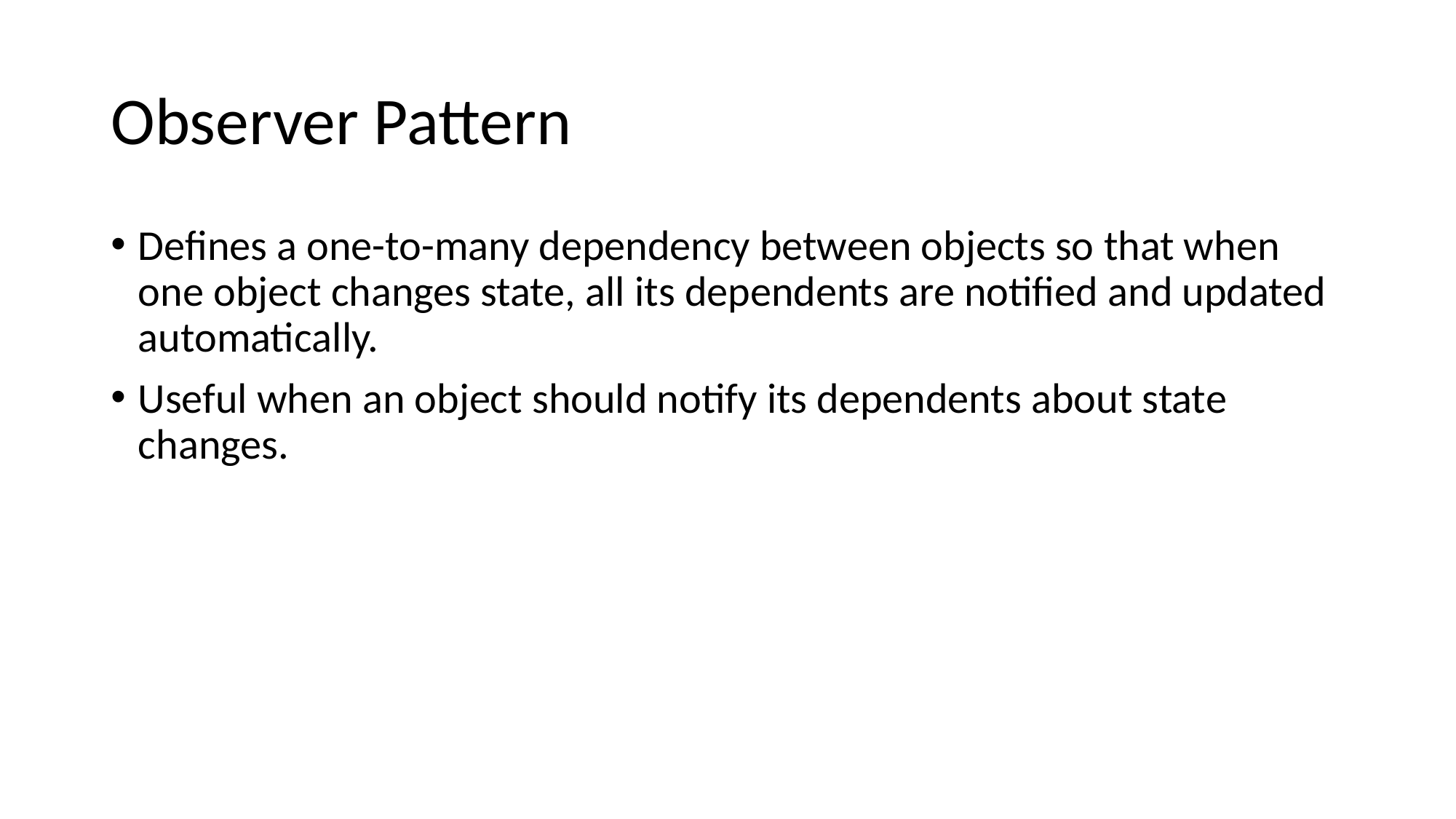

# Observer Pattern
Defines a one-to-many dependency between objects so that when one object changes state, all its dependents are notified and updated automatically.
Useful when an object should notify its dependents about state changes.